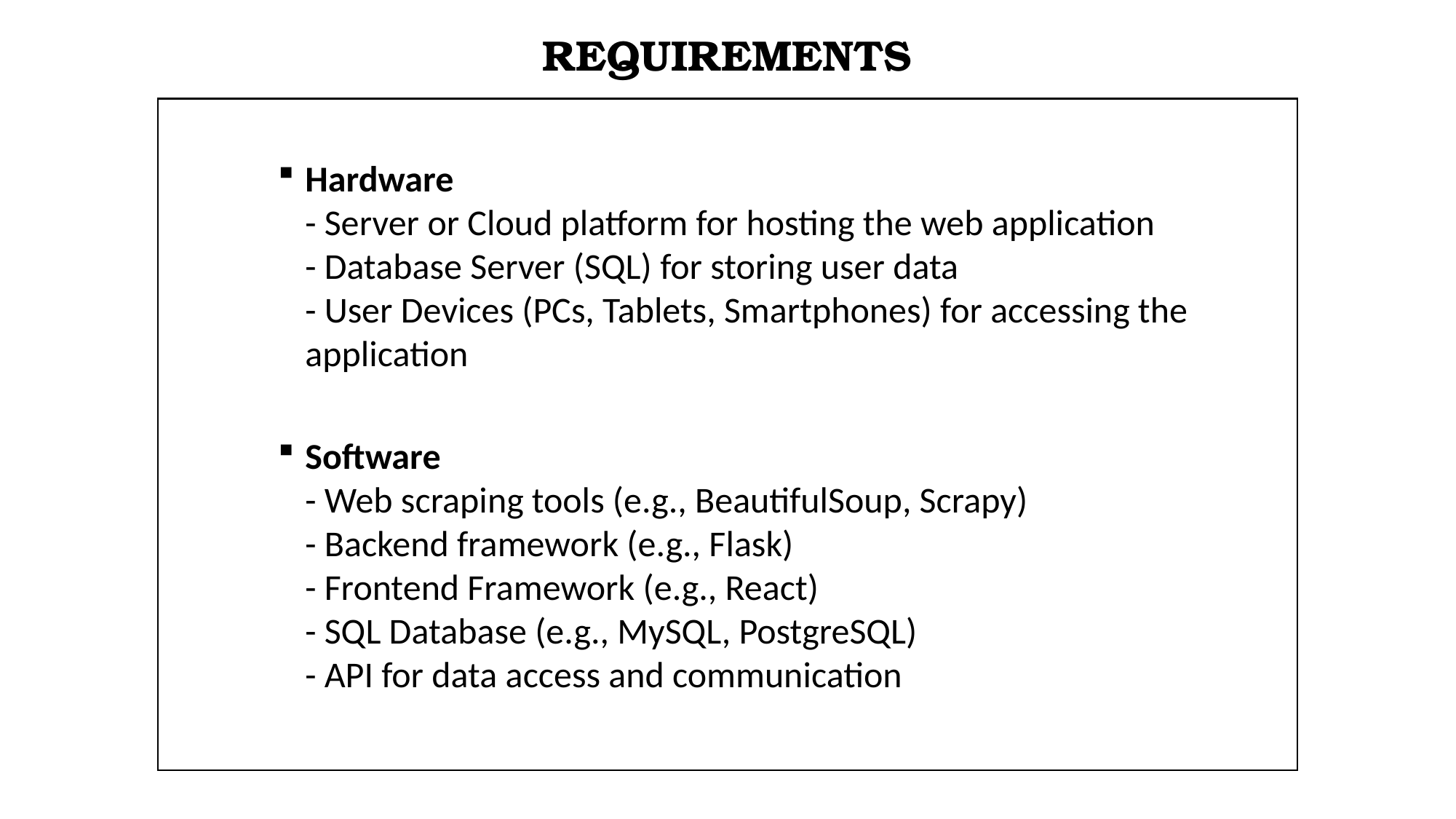

REQUIREMENTS

Hardware
- Server or Cloud platform for hosting the web application
- Database Server (SQL) for storing user data
- User Devices (PCs, Tablets, Smartphones) for accessing the application

Software
- Web scraping tools (e.g., BeautifulSoup, Scrapy)
- Backend framework (e.g., Flask)
- Frontend Framework (e.g., React)
- SQL Database (e.g., MySQL, PostgreSQL)
- API for data access and communication